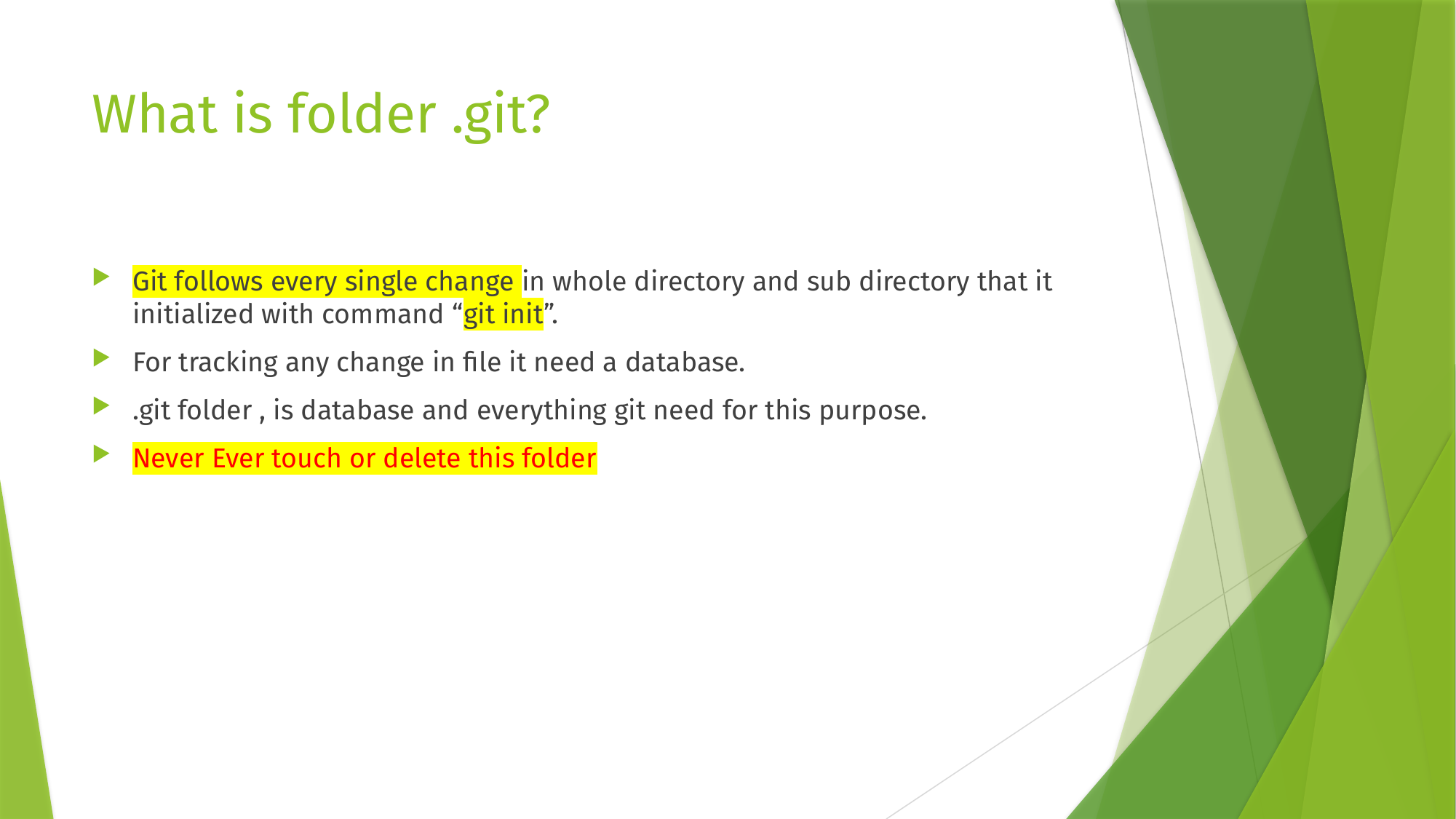

# What is folder .git?
Git follows every single change in whole directory and sub directory that it initialized with command “git init”.
For tracking any change in file it need a database.
.git folder , is database and everything git need for this purpose.
Never Ever touch or delete this folder